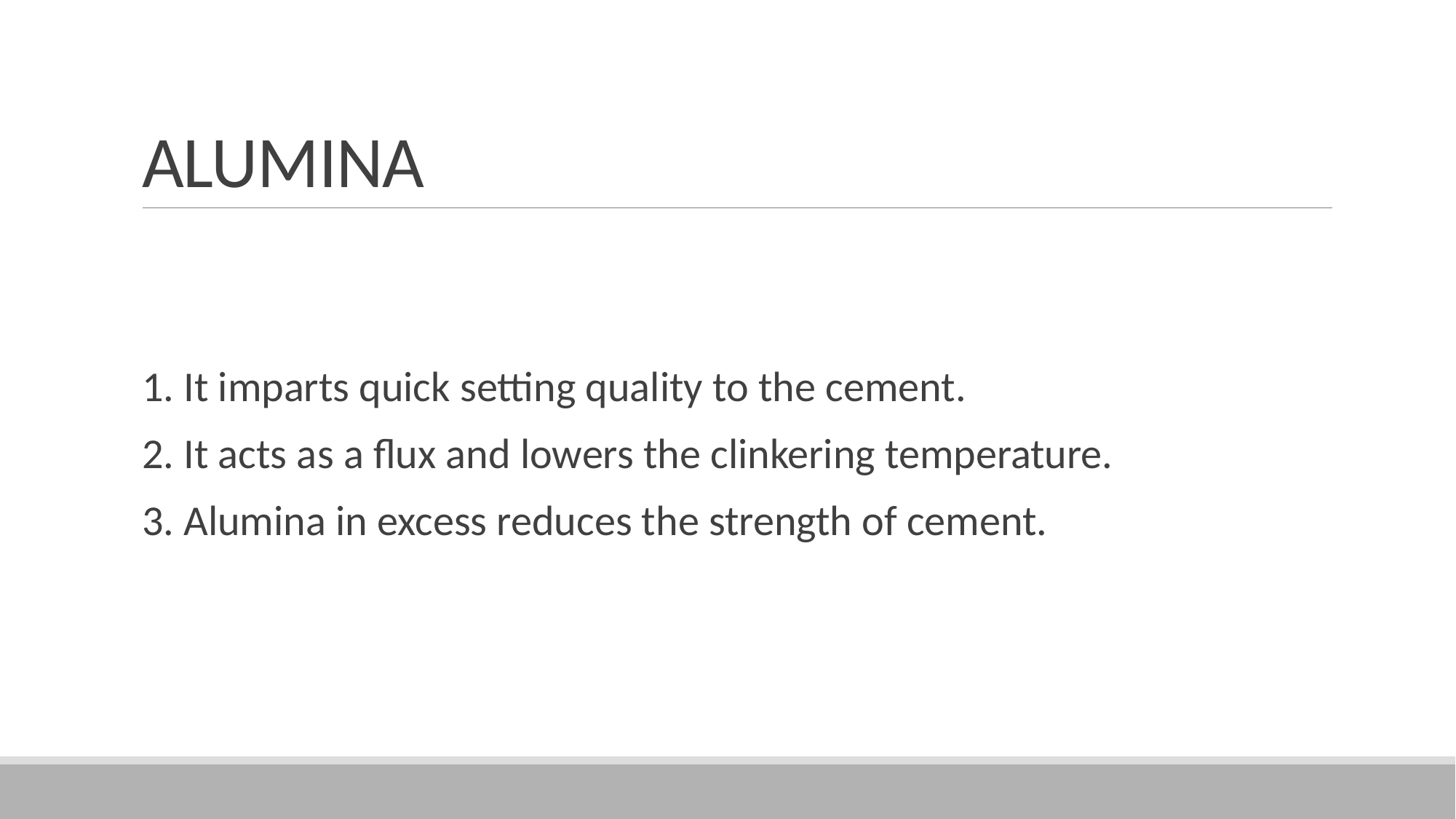

# ALUMINA

1. It imparts quick setting quality to the cement.
2. It acts as a flux and lowers the clinkering temperature.
3. Alumina in excess reduces the strength of cement.